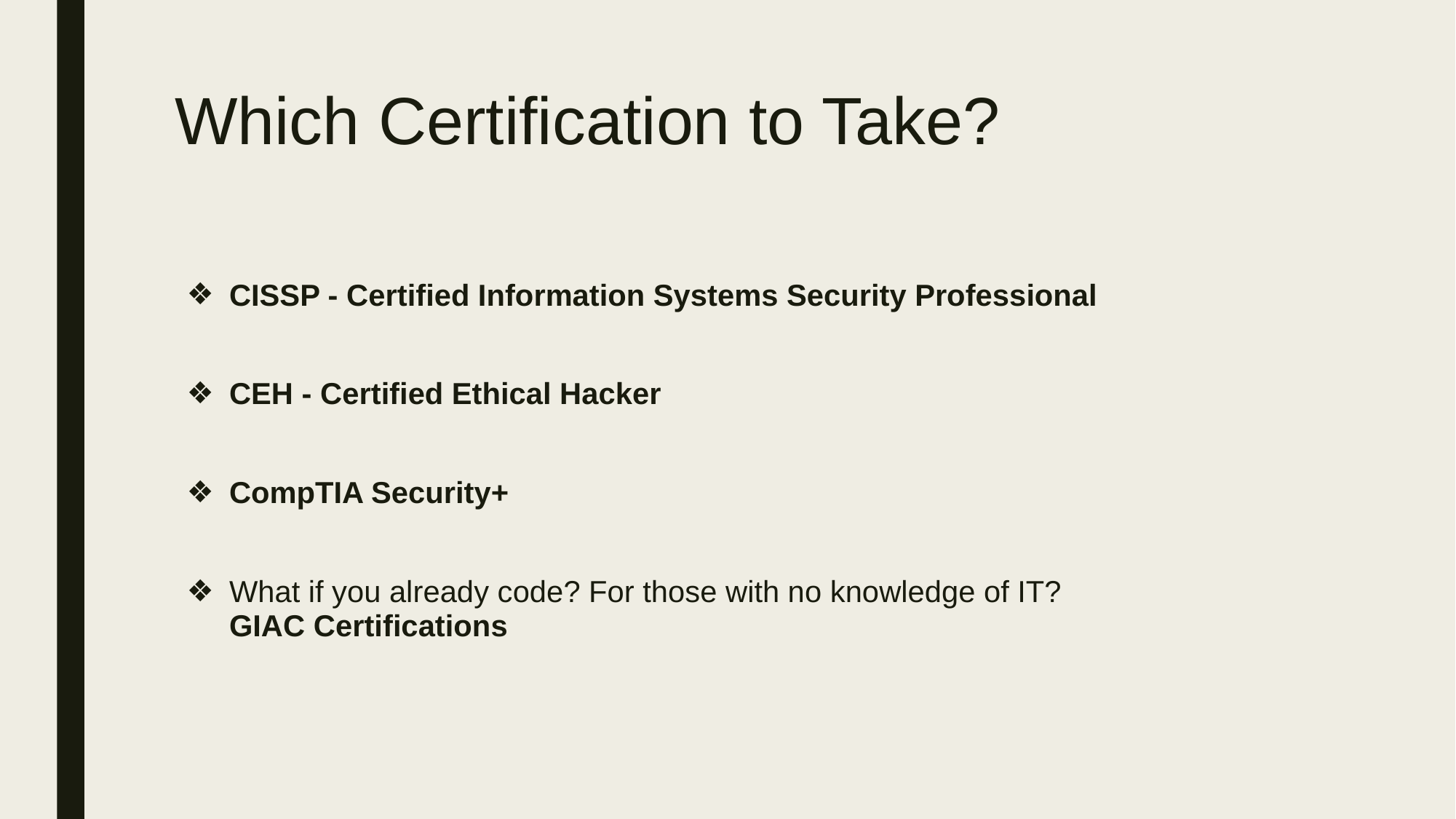

# Which Certification to Take?
CISSP - Certified Information Systems Security Professional

CEH - Certified Ethical Hacker

CompTIA Security+

What if you already code? For those with no knowledge of IT?
GIAC Certifications